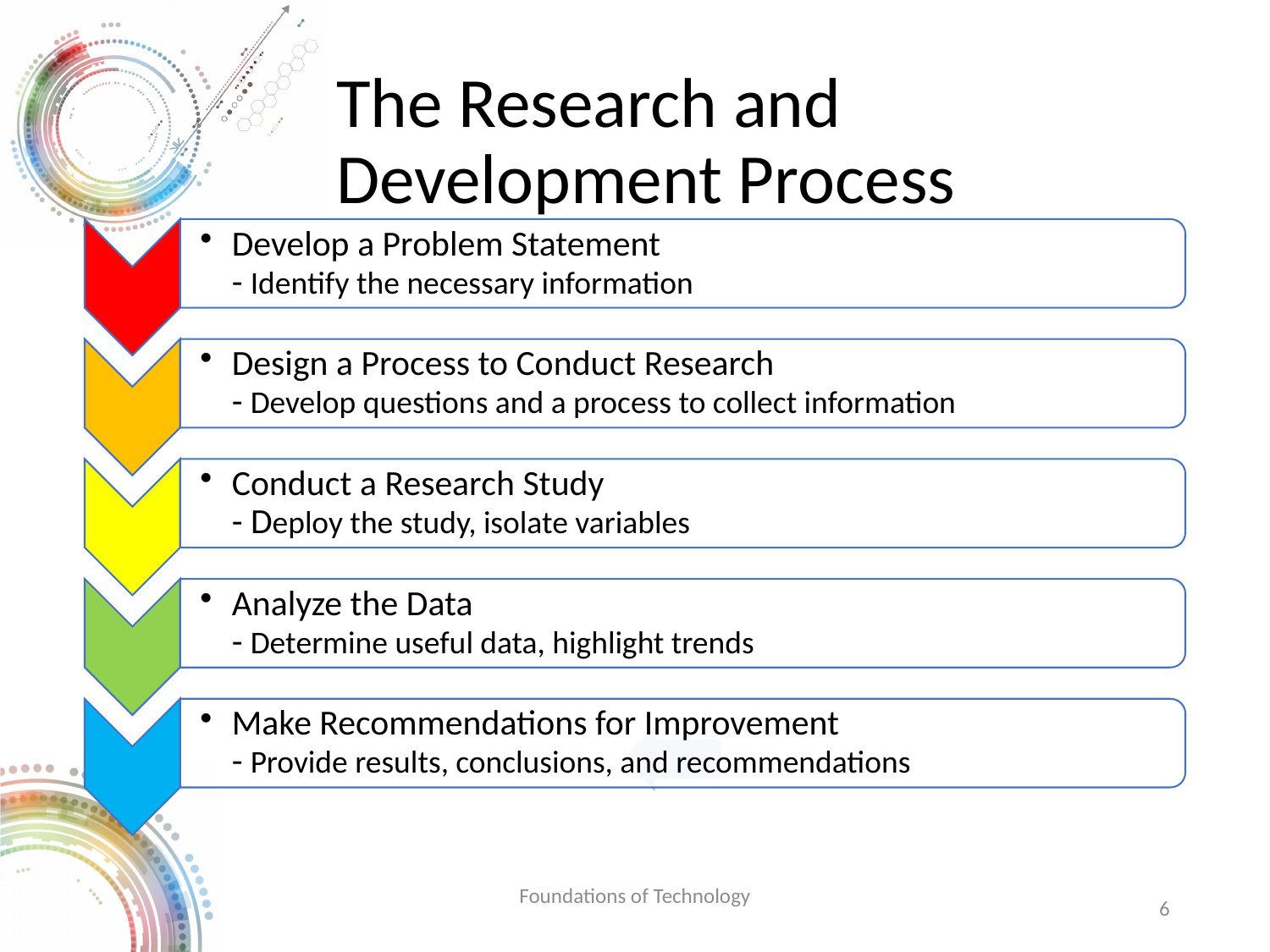

# The Research and Development Process

Develop a Problem Statement
- Identify the necessary information

Design a Process to Conduct Research
- Develop questions and a process to collect information

Conduct a Research Study
- Deploy the study, isolate variables

Analyze the Data
- Determine useful data, highlight trends

Make Recommendations for Improvement
- Provide results, conclusions, and recommendations

Foundations of Technology

6